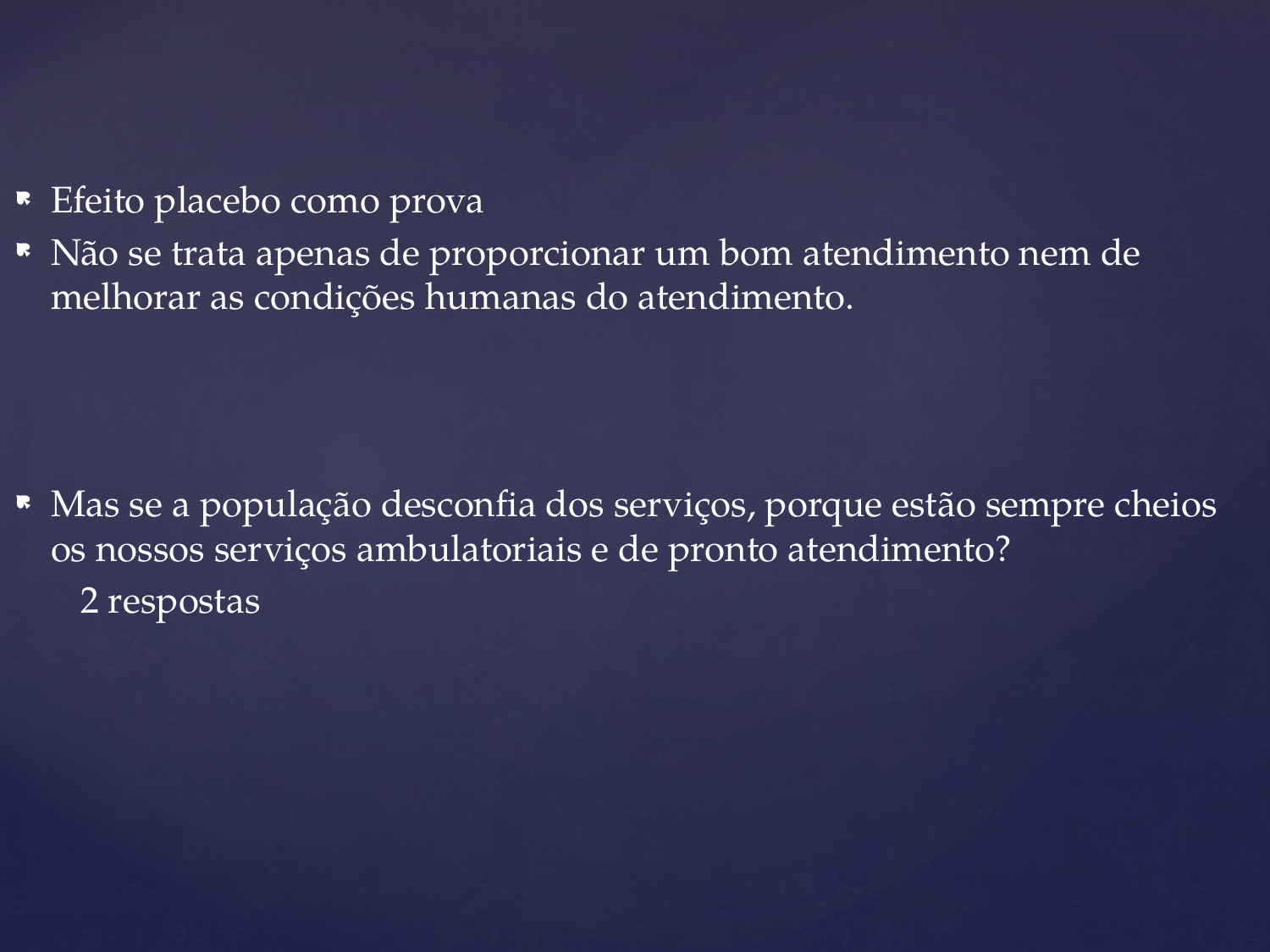

Efeito placebo como prova
Não se trata apenas de proporcionar um bom atendimento nem de melhorar as condições humanas do atendimento.

Mas se a população desconfia dos serviços, porque estão sempre cheios os nossos serviços ambulatoriais e de pronto atendimento?
       2 respostas